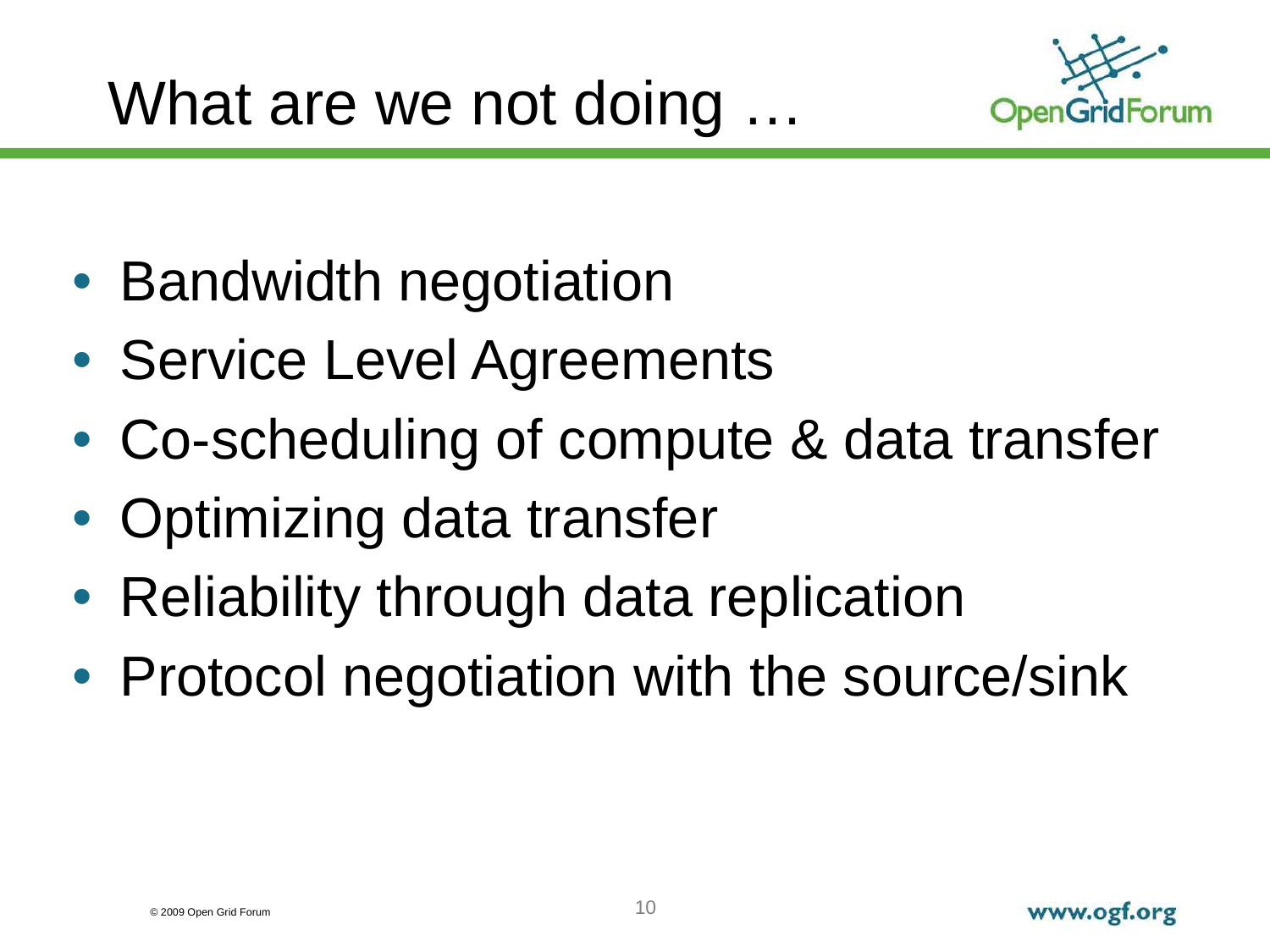

# What are we not doing …
Bandwidth negotiation
Service Level Agreements
Co-scheduling of compute & data transfer
Optimizing data transfer
Reliability through data replication
Protocol negotiation with the source/sink

10